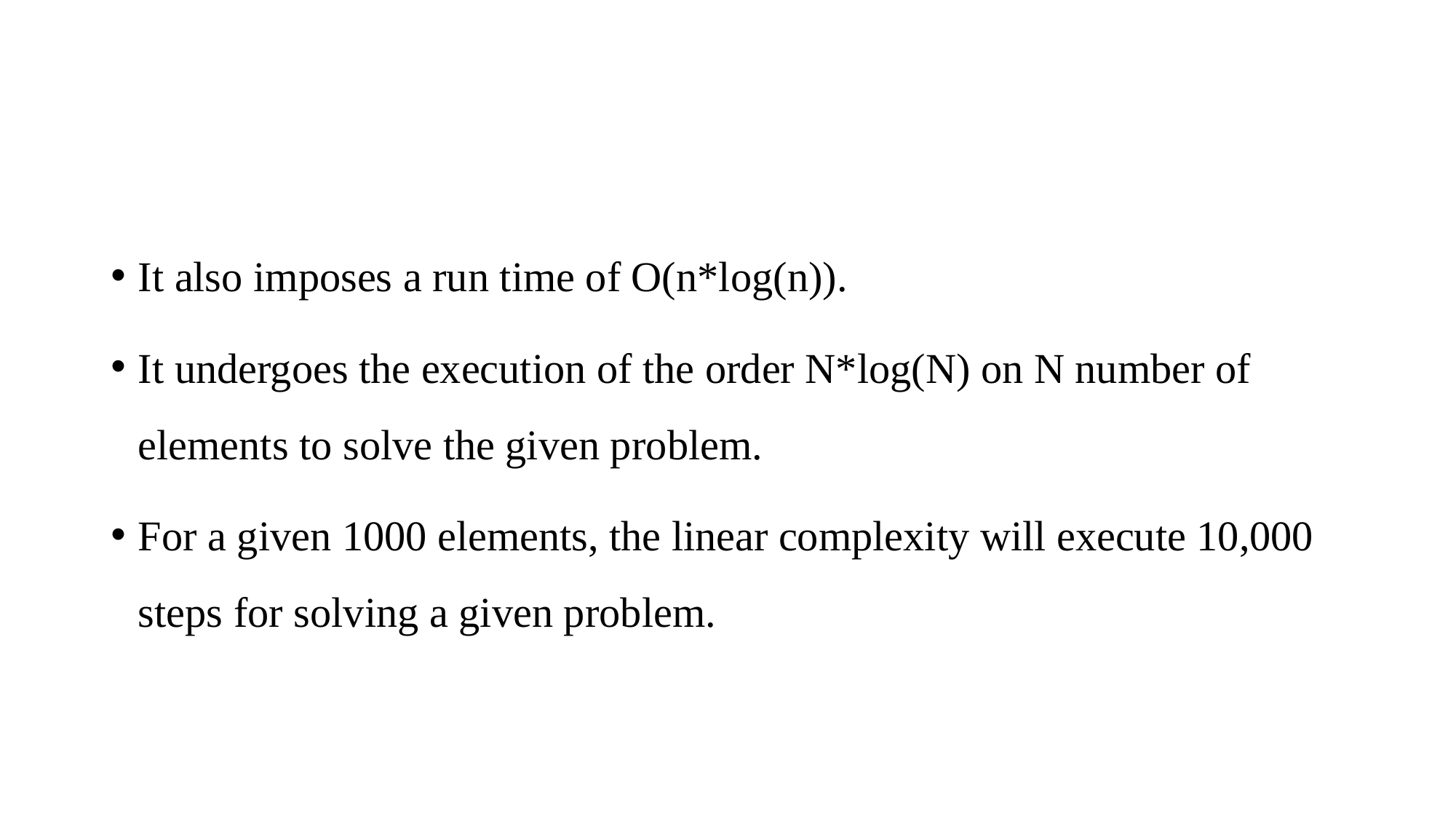

#
It also imposes a run time of O(n*log(n)).
It undergoes the execution of the order N*log(N) on N number of elements to solve the given problem.
For a given 1000 elements, the linear complexity will execute 10,000 steps for solving a given problem.